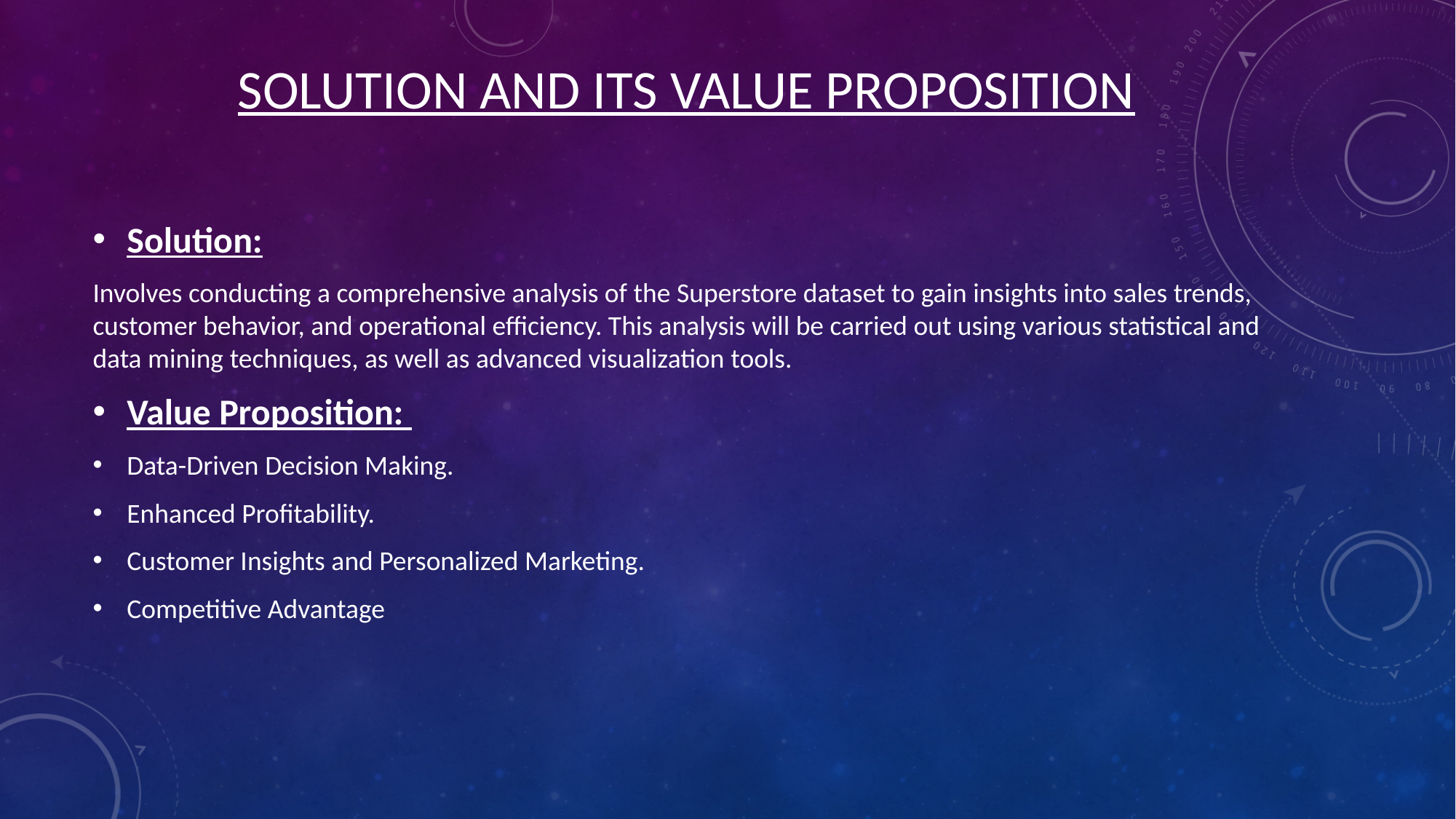

# SOLUTION AND ITS VALUE PROPOSITION
Solution:
Involves conducting a comprehensive analysis of the Superstore dataset to gain insights into sales trends, customer behavior, and operational efficiency. This analysis will be carried out using various statistical and data mining techniques, as well as advanced visualization tools.
Value Proposition:
Data-Driven Decision Making.
Enhanced Profitability.
Customer Insights and Personalized Marketing.
Competitive Advantage